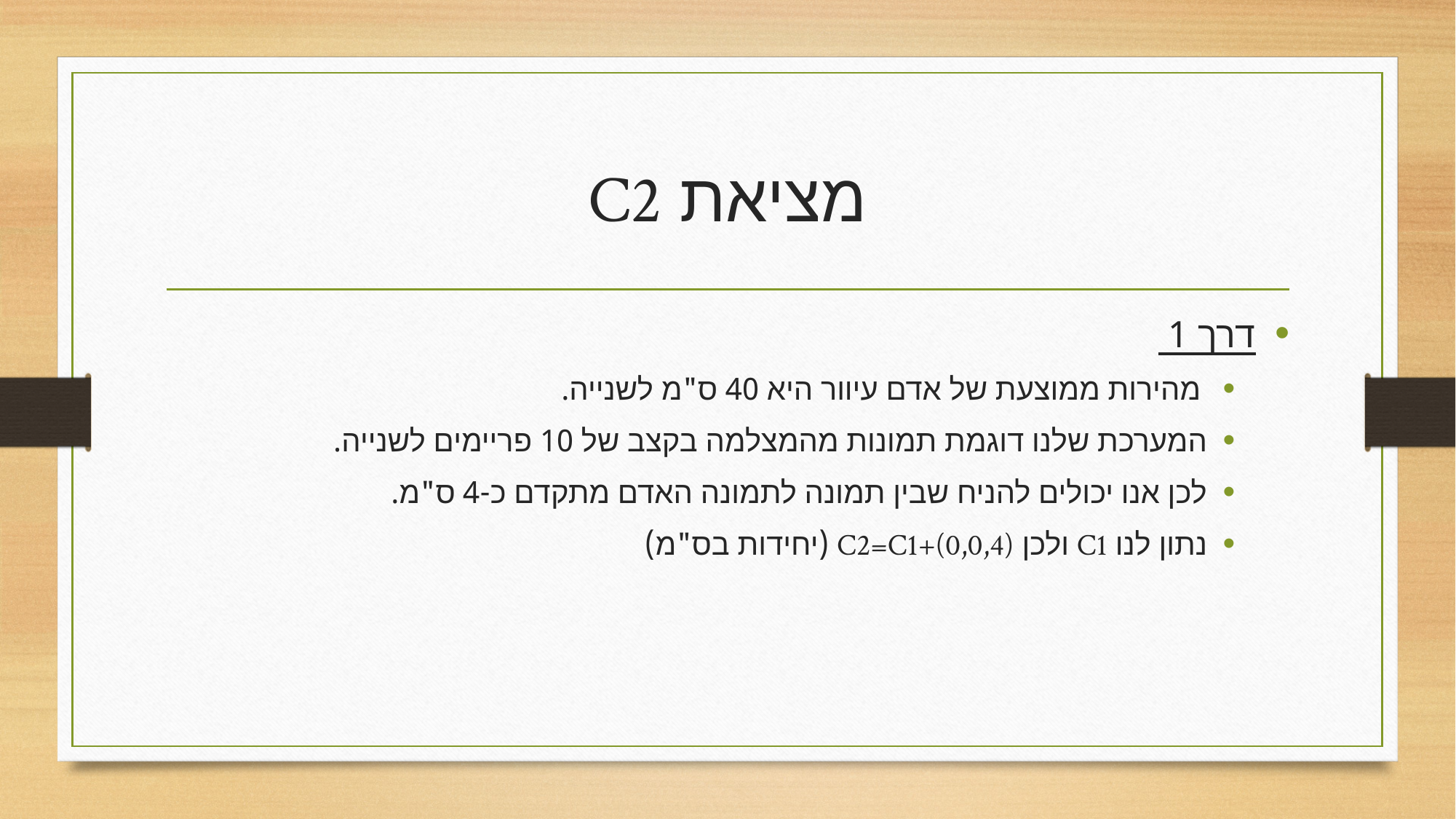

# מציאת C2
דרך 1
מהירות ממוצעת של אדם עיוור היא 40 ס"מ לשנייה.
  המערכת שלנו דוגמת תמונות מהמצלמה בקצב של 10 פריימים לשנייה.
  לכן אנו יכולים להניח שבין תמונה לתמונה האדם מתקדם כ-4 ס"מ.
  נתון לנו C1 ולכן C2=C1+(0,0,4) (יחידות בס"מ)